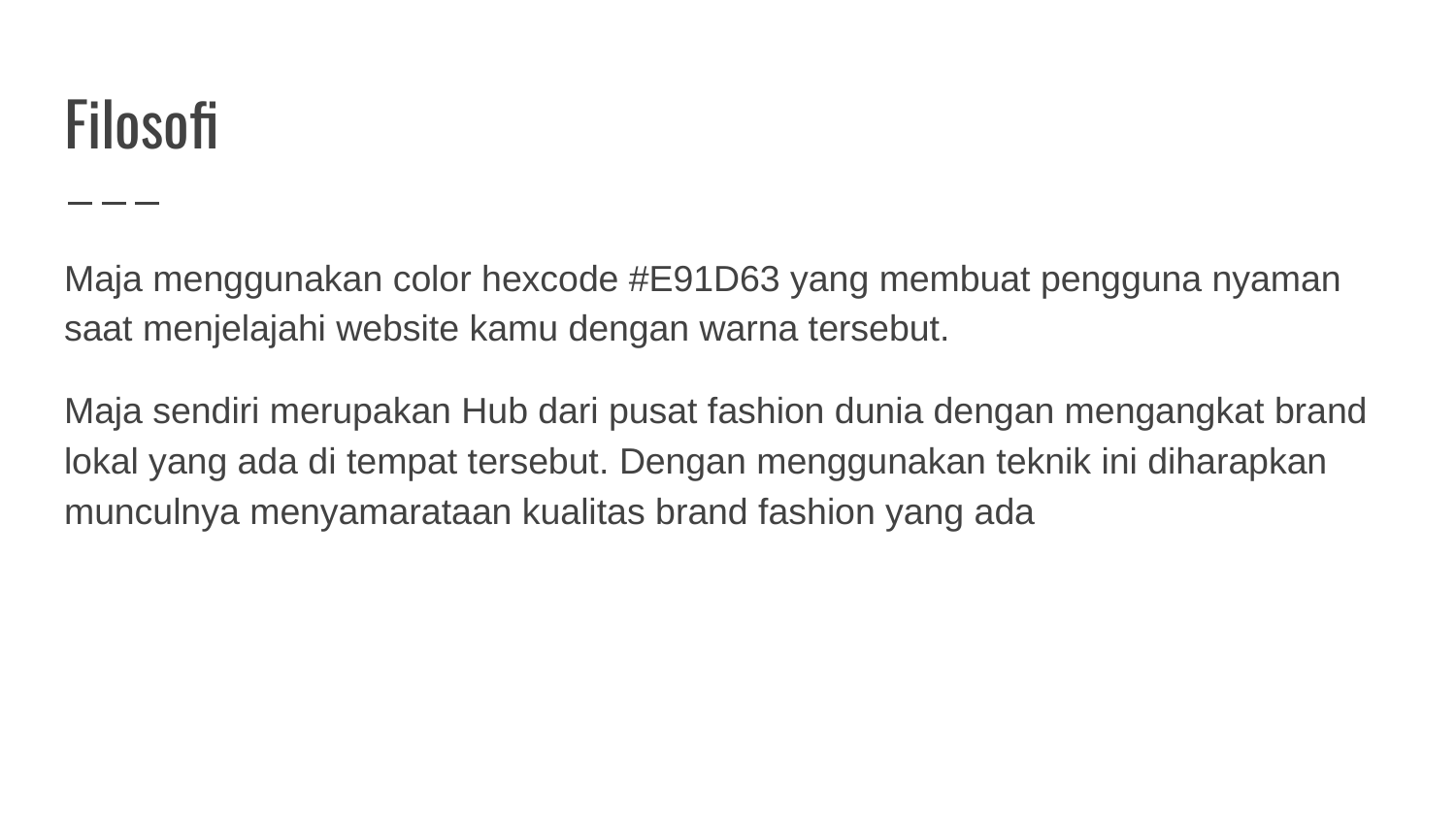

# Filosofi
Maja menggunakan color hexcode #E91D63 yang membuat pengguna nyaman saat menjelajahi website kamu dengan warna tersebut.
Maja sendiri merupakan Hub dari pusat fashion dunia dengan mengangkat brand lokal yang ada di tempat tersebut. Dengan menggunakan teknik ini diharapkan munculnya menyamarataan kualitas brand fashion yang ada